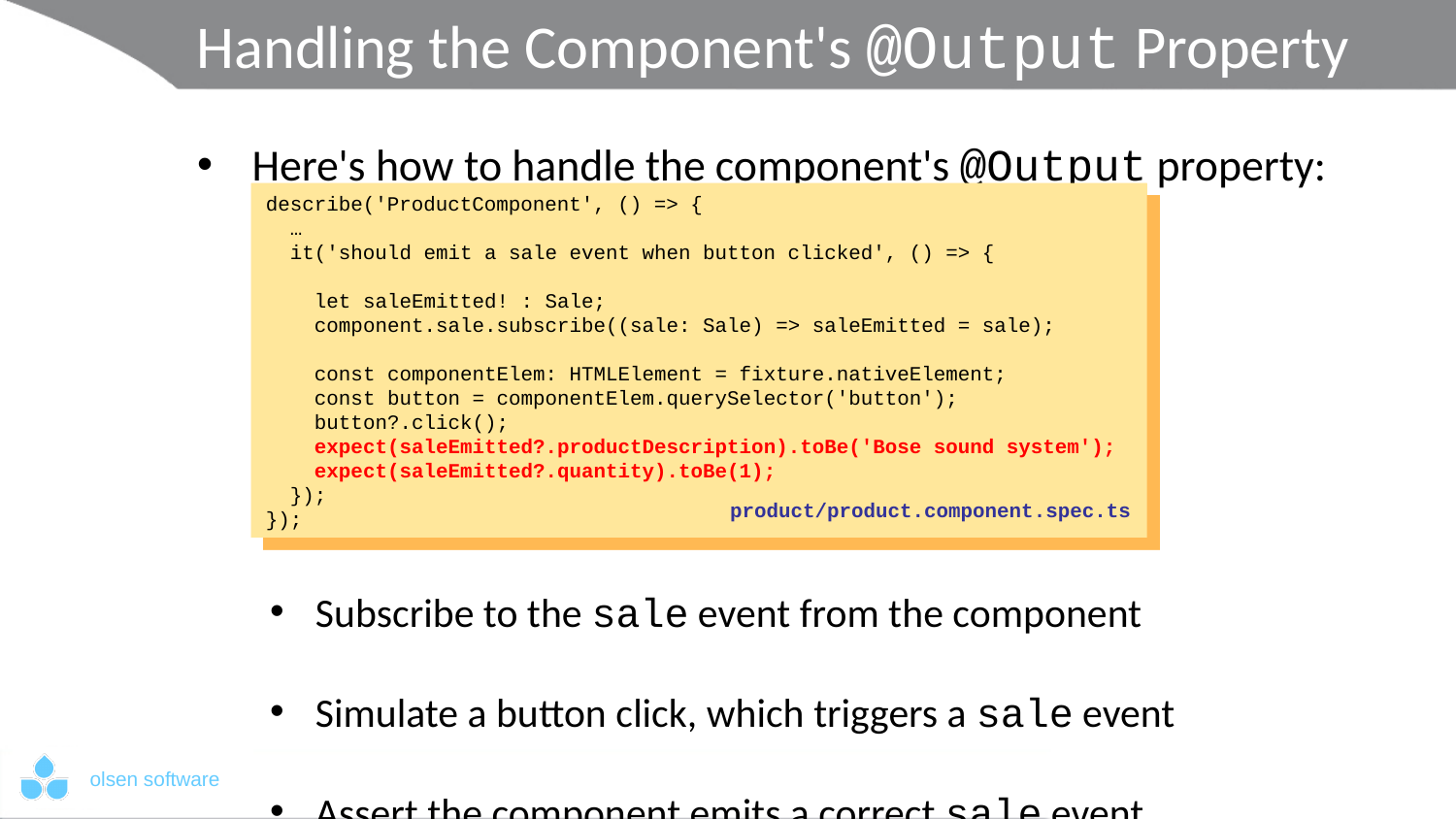

# Handling the Component's @Output Property
Here's how to handle the component's @Output property:

Subscribe to the sale event from the component

Simulate a button click, which triggers a sale event

Assert the component emits a correct sale event
describe('ProductComponent', () => {
  …
  it('should emit a sale event when button clicked', () => {
    let saleEmitted! : Sale;
    component.sale.subscribe((sale: Sale) => saleEmitted = sale);

    const componentElem: HTMLElement = fixture.nativeElement;
    const button = componentElem.querySelector('button');
    button?.click();
    expect(saleEmitted?.productDescription).toBe('Bose sound system');
    expect(saleEmitted?.quantity).toBe(1);
  });
});
describe('ProductComponent', () => {
  …
  it('should emit a sale event when button clicked', () => {
    let saleEmitted! : Sale;
    component.sale.subscribe((sale: Sale) => saleEmitted = sale);

    const componentElem: HTMLElement = fixture.nativeElement;
    const button = componentElem.querySelector('button');
    button?.click();
    expect(saleEmitted?.productDescription).toBe('Bose sound system');
    expect(saleEmitted?.quantity).toBe(1);
  });
});
describe('ProductComponent', () => {
  …
  it('should emit a sale event when button clicked', () => {
    let saleEmitted! : Sale;
    component.sale.subscribe((sale: Sale) => saleEmitted = sale);

    const componentElem: HTMLElement = fixture.nativeElement;
    const button = componentElem.querySelector('button');
    button?.click();
    expect(saleEmitted?.productDescription).toBe('Bose sound system');
    expect(saleEmitted?.quantity).toBe(1);
  });
});
describe('ProductComponent', () => {
  …
  it('should emit a sale event when button clicked', () => {
    let saleEmitted! : Sale;
    component.sale.subscribe((sale: Sale) => saleEmitted = sale);

    const componentElem: HTMLElement = fixture.nativeElement;
    const button = componentElem.querySelector('button');
    button?.click();
    expect(saleEmitted?.productDescription).toBe('Bose sound system');
    expect(saleEmitted?.quantity).toBe(1);
  });
});
product/product.component.spec.ts